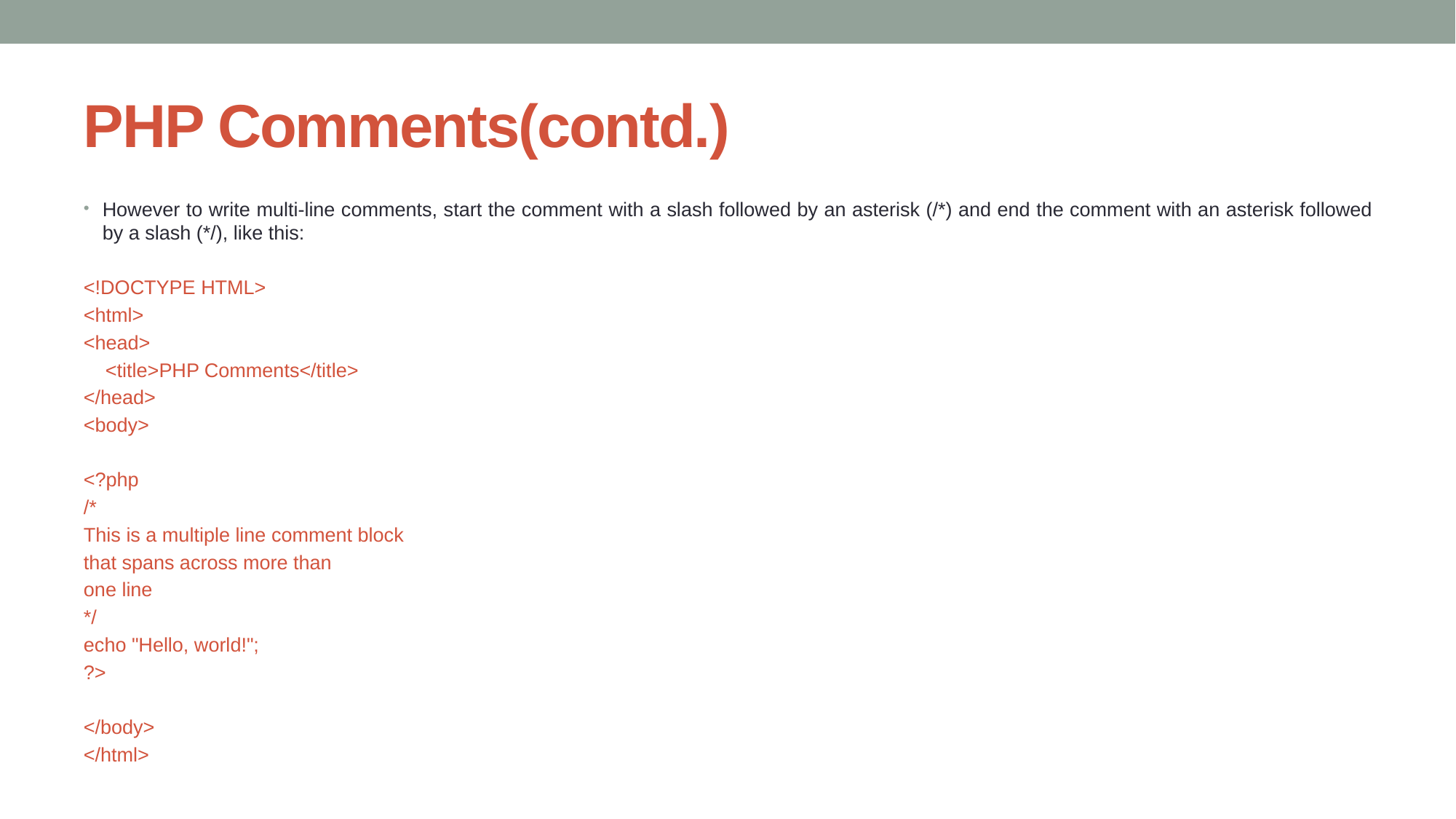

# PHP Comments(contd.)
However to write multi-line comments, start the comment with a slash followed by an asterisk (/*) and end the comment with an asterisk followed by a slash (*/), like this:

<!DOCTYPE HTML>
<html>
<head>
    <title>PHP Comments</title>
</head>
<body>

<?php
/*
This is a multiple line comment block
that spans across more than
one line
*/
echo "Hello, world!";
?>

</body>
</html>